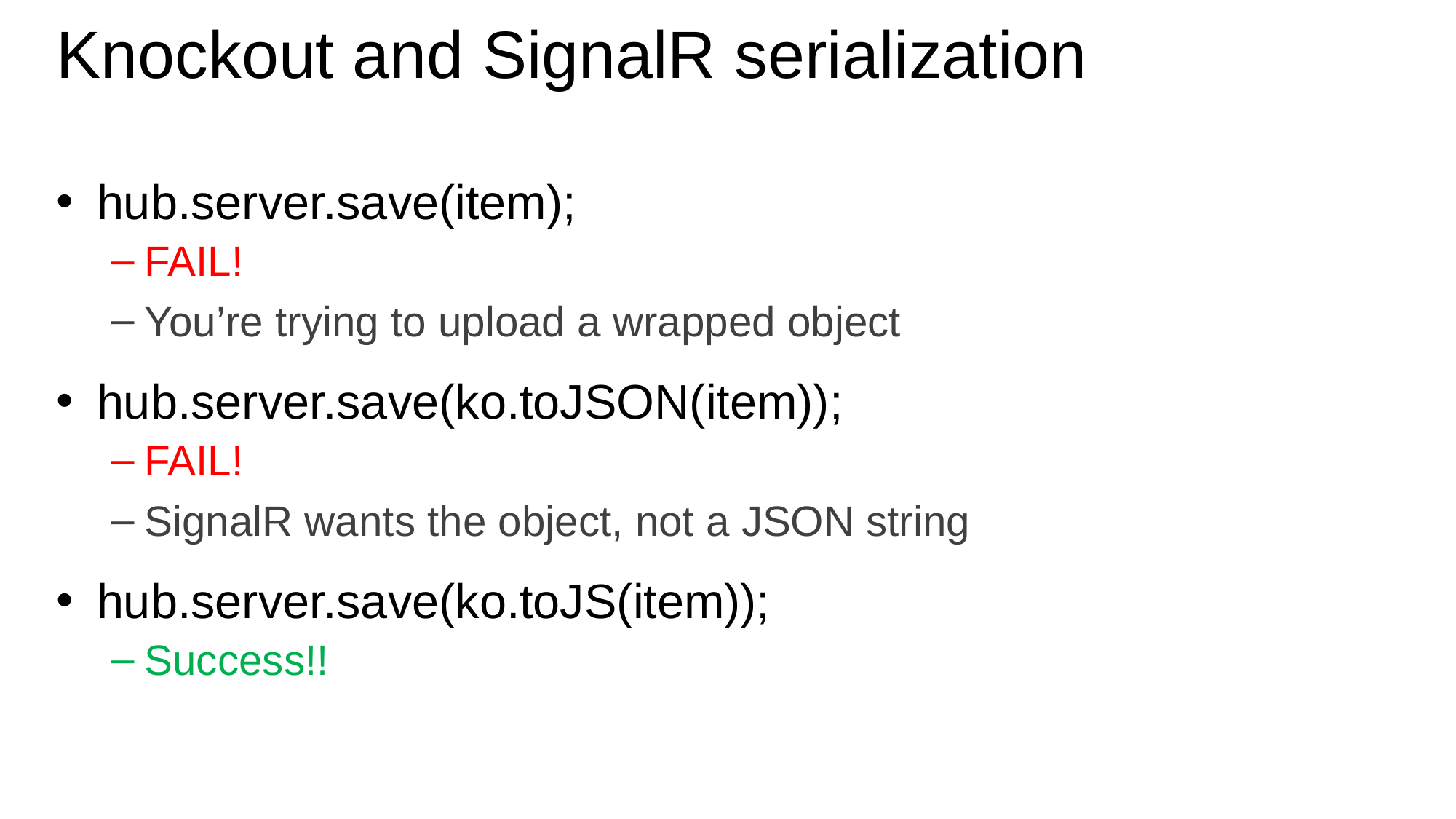

# Knockout and SignalR serialization
hub.server.save(item);
FAIL!
You’re trying to upload a wrapped object
hub.server.save(ko.toJSON(item));
FAIL!
SignalR wants the object, not a JSON string
hub.server.save(ko.toJS(item));
Success!!